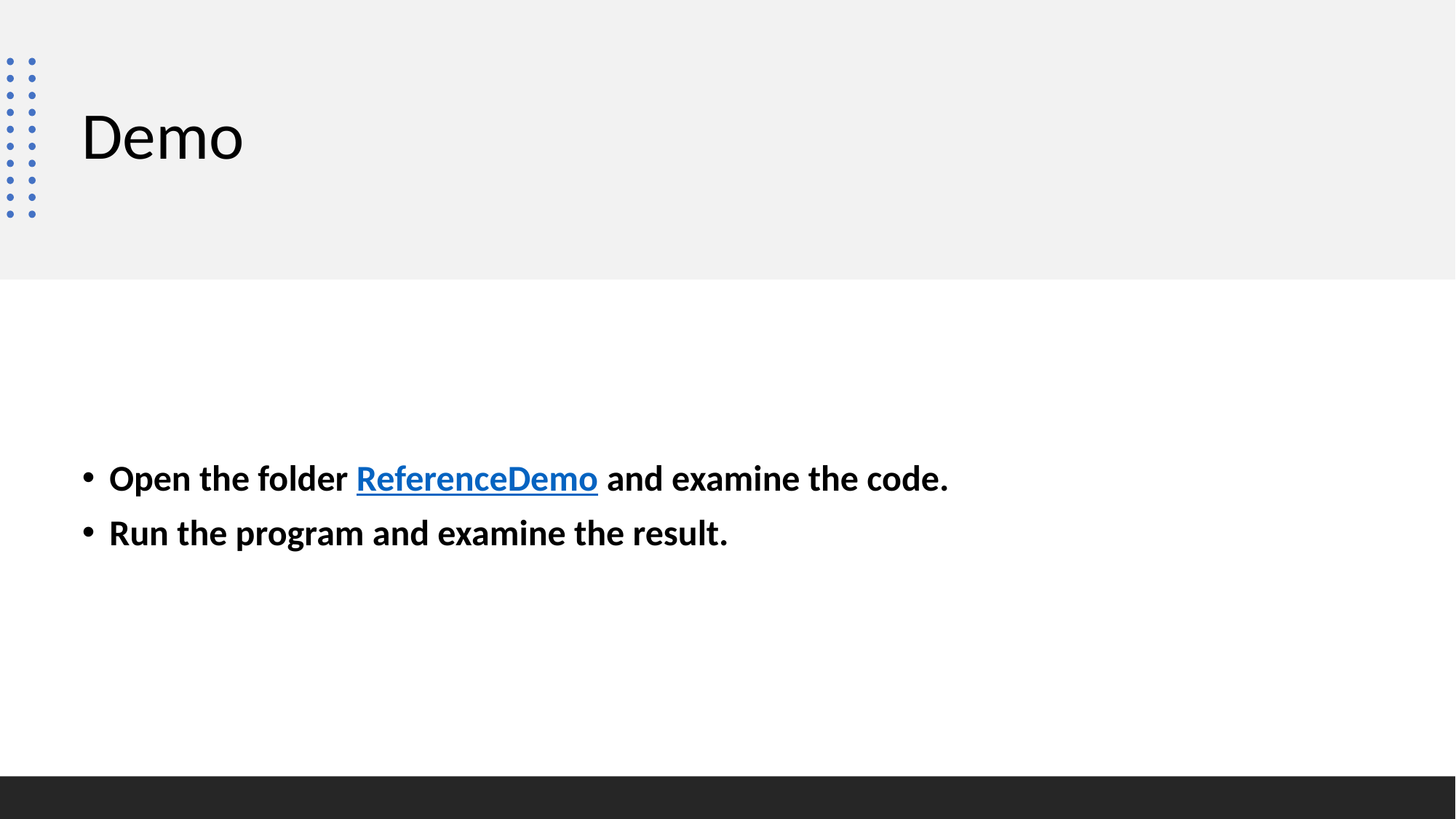

# Demo

Open the folder ReferenceDemo and examine the code.
Run the program and examine the result.